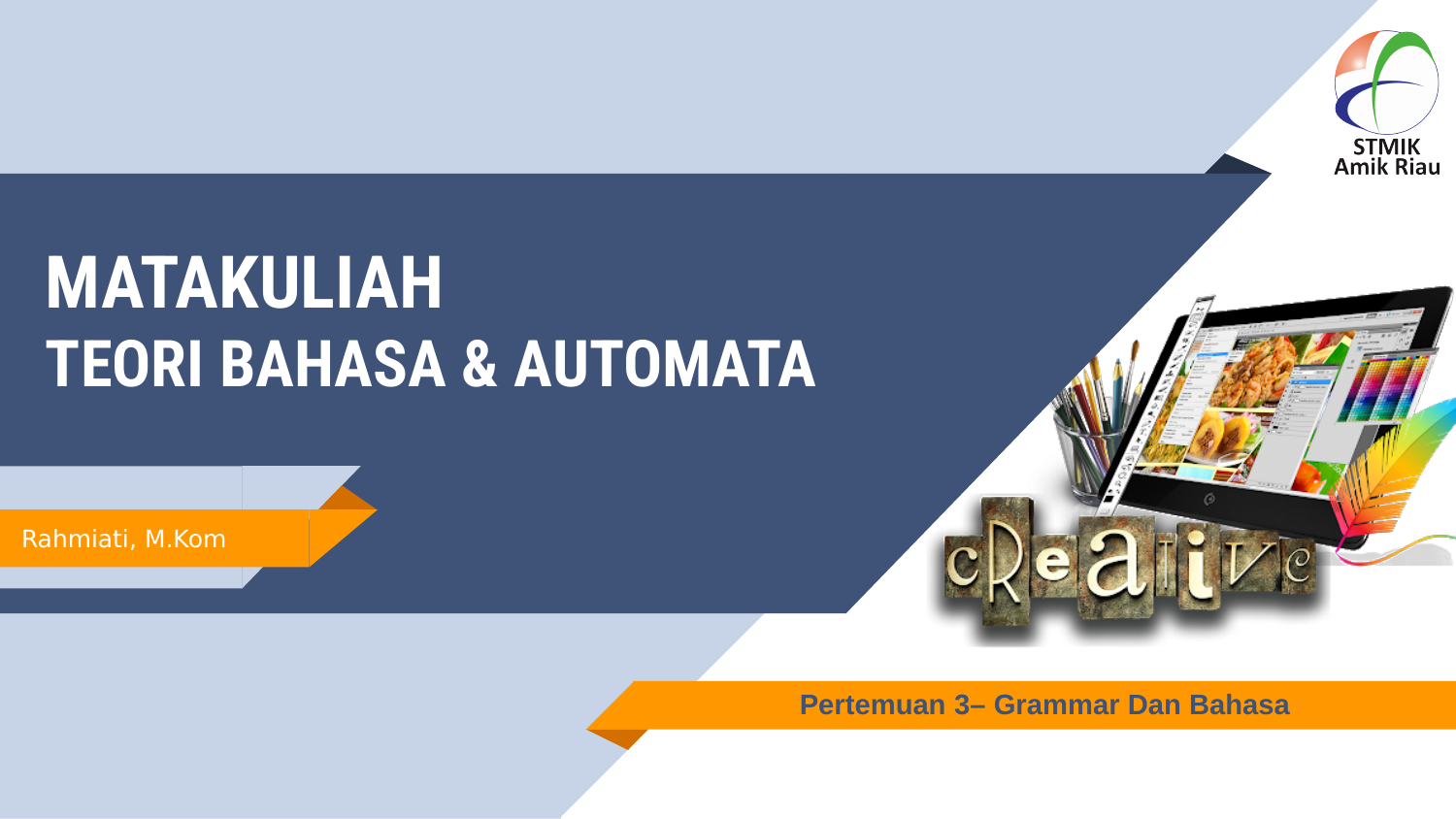

# MATAKULIAH TEORI BAHASA & AUTOMATA

Rahmiati, M.Kom
Pertemuan 3– Grammar Dan Bahasa